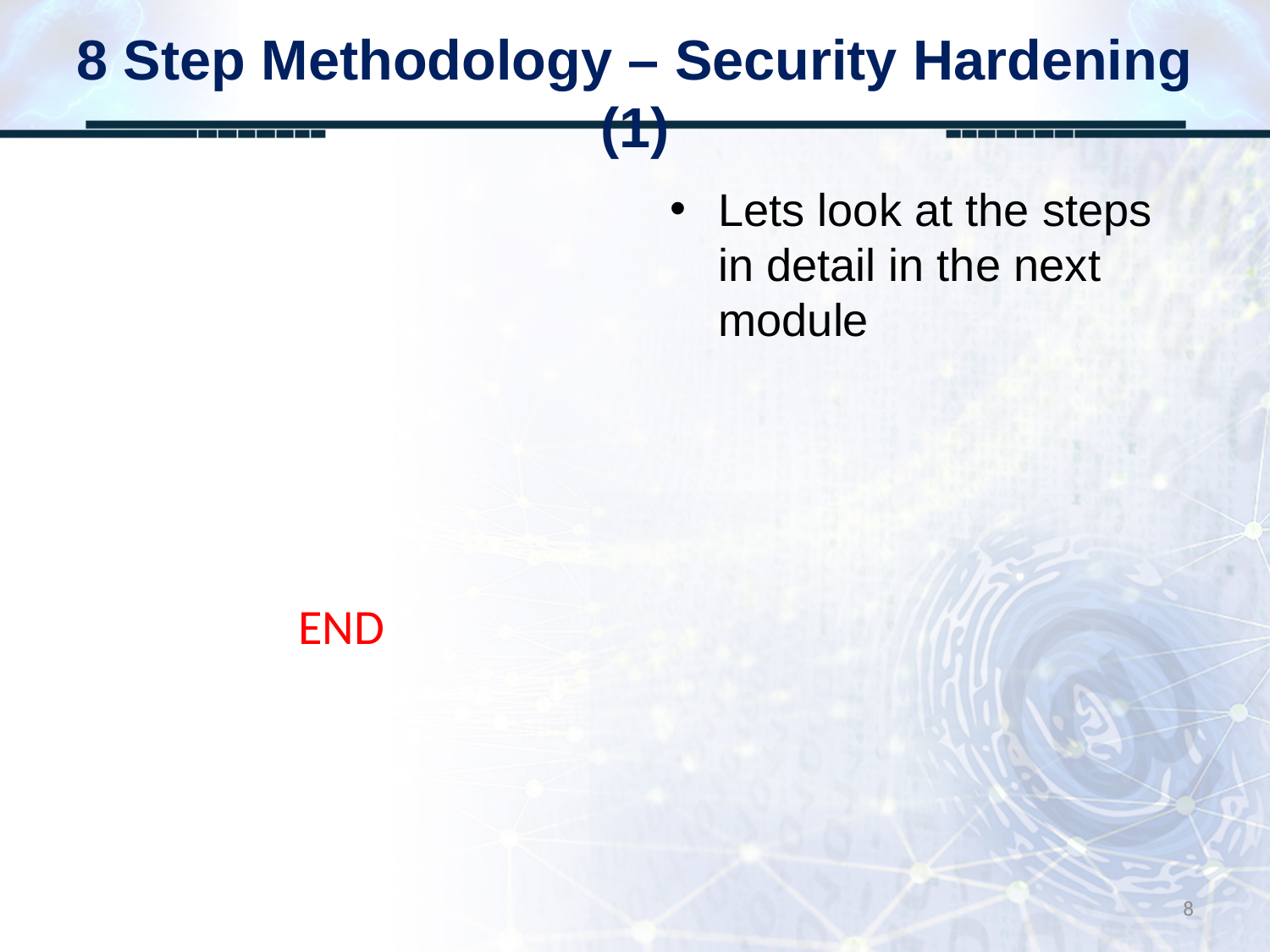

# 8 Step Methodology – Security Hardening (1)
Lets look at the steps in detail in the next module
END
8